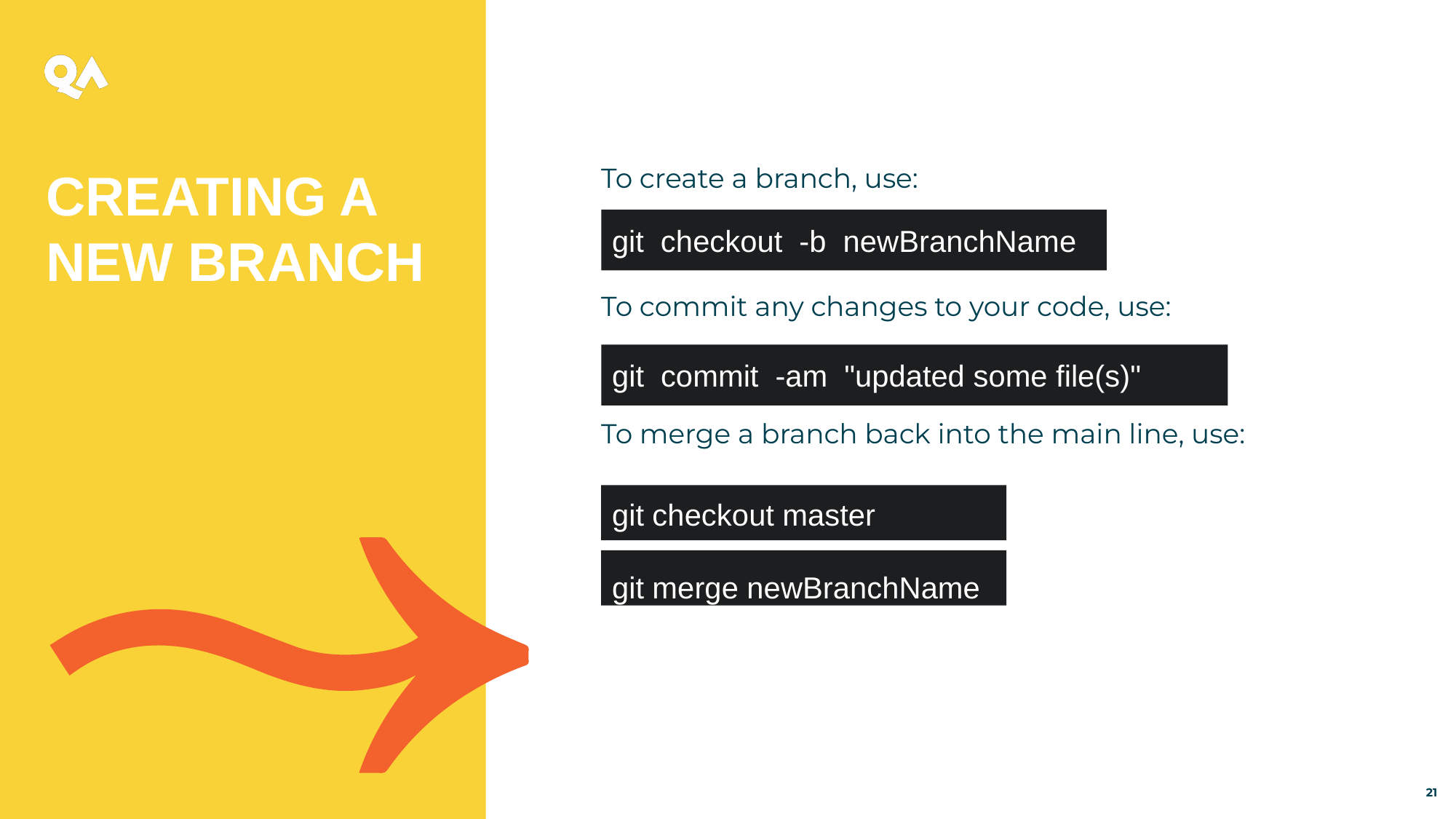

Creating a new branch
To create a branch, use:

To commit any changes to your code, use:

To merge a branch back into the main line, use:

git  checkout  -b  newBranchName

git  commit  -am  "updated some file(s)"
git checkout master
git merge newBranchName

21